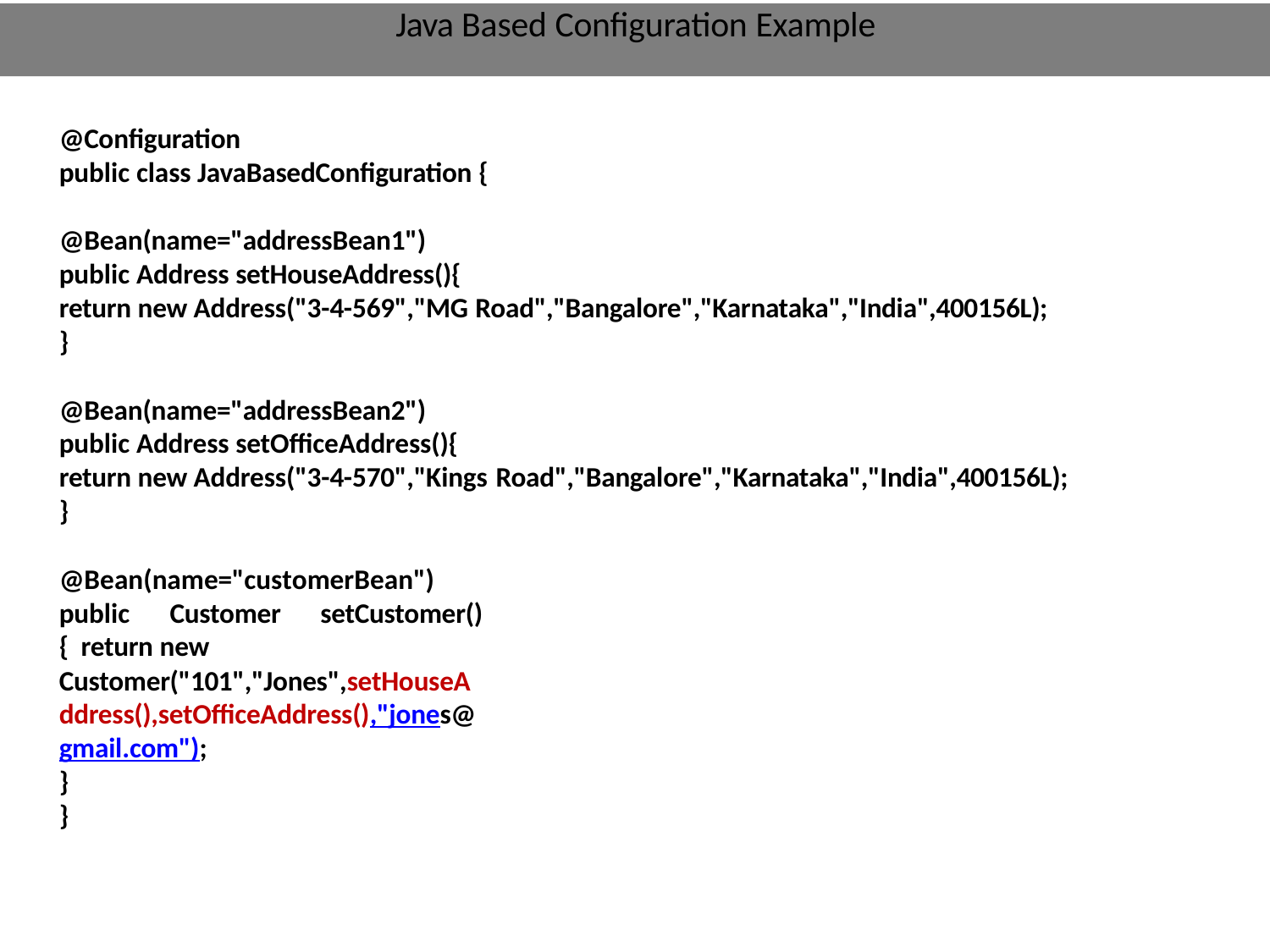

# Java Based Configuration Example

@Configuration
public class JavaBasedConfiguration {

@Bean(name="addressBean1")
public Address setHouseAddress(){
return new Address("3-4-569","MG Road","Bangalore","Karnataka","India",400156L);
}

@Bean(name="addressBean2")
public Address setOfficeAddress(){
return new Address("3-4-570","Kings Road","Bangalore","Karnataka","India",400156L);
}

@Bean(name="customerBean")  public Customer setCustomer(){  return new
Customer("101","Jones",setHouseAddress(),setOfficeAddress(),"jones@gmail.com");
}
}